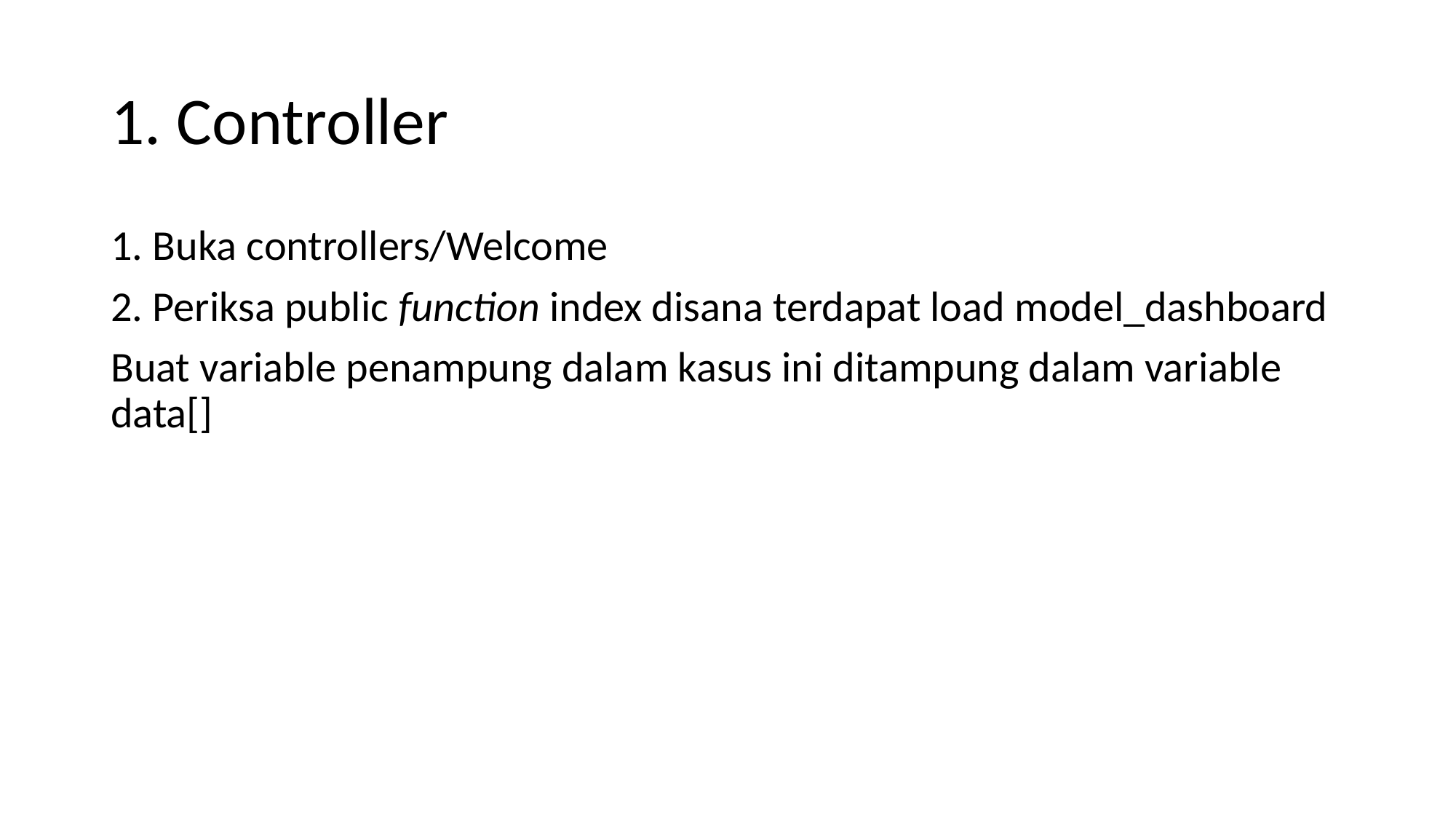

# 1. Controller
1. Buka controllers/Welcome
2. Periksa public function index disana terdapat load model_dashboard
Buat variable penampung dalam kasus ini ditampung dalam variable data[]